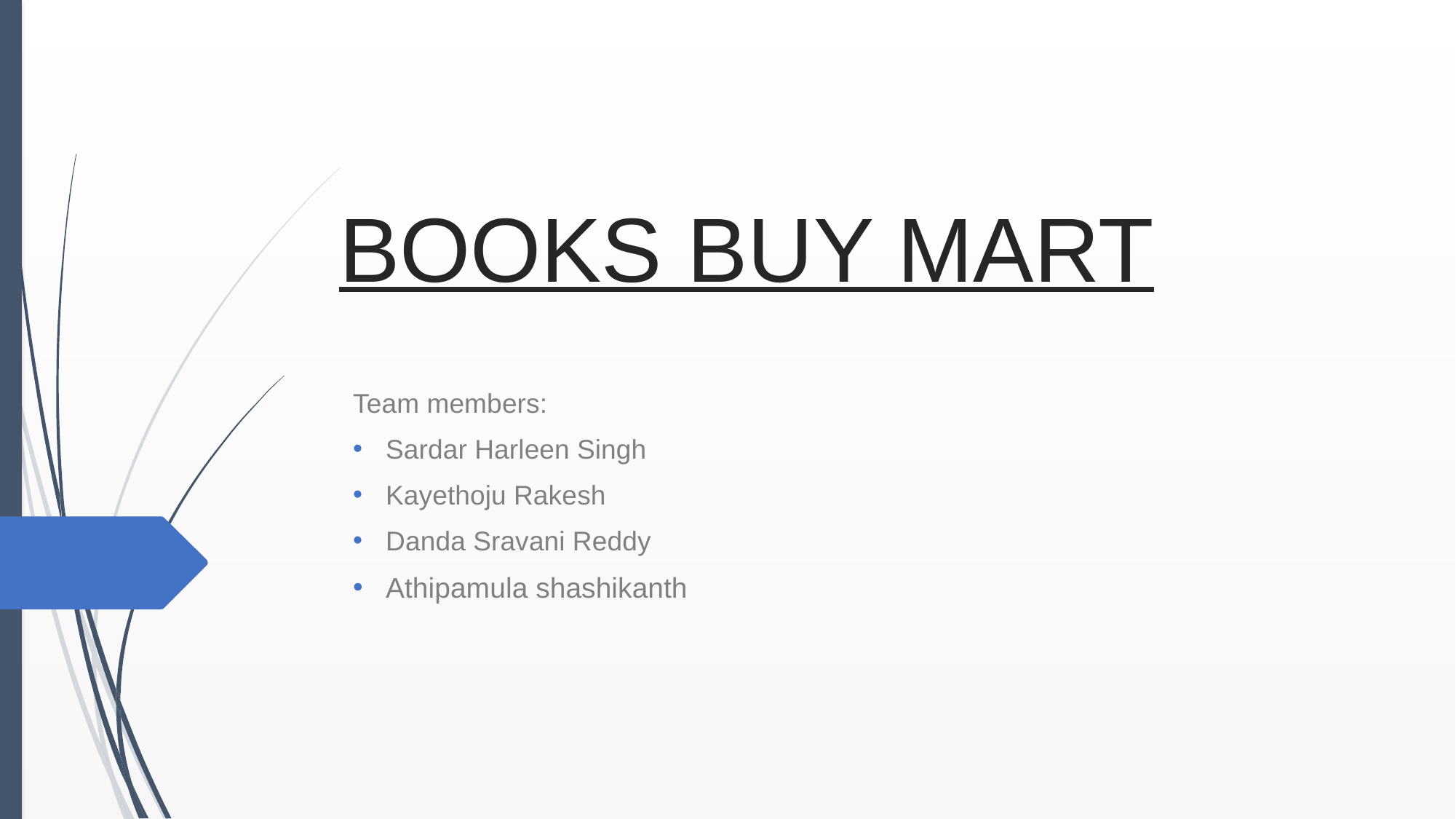

# BOOKS BUY MART
Team members:
Sardar Harleen Singh
Kayethoju Rakesh
Danda Sravani Reddy
Athipamula shashikanth